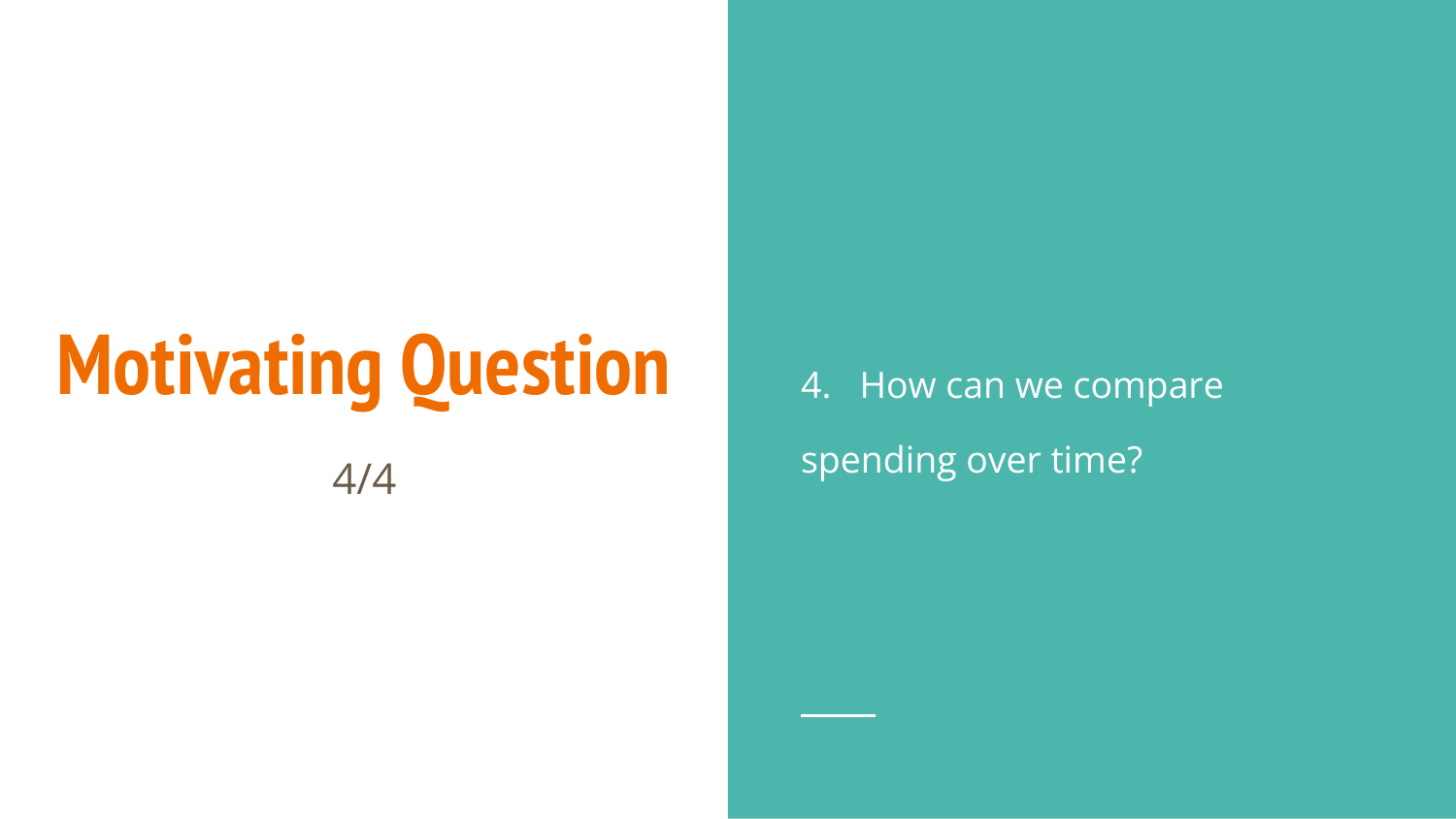

4.   How can we compare spending over time?
# Motivating Question
4/4